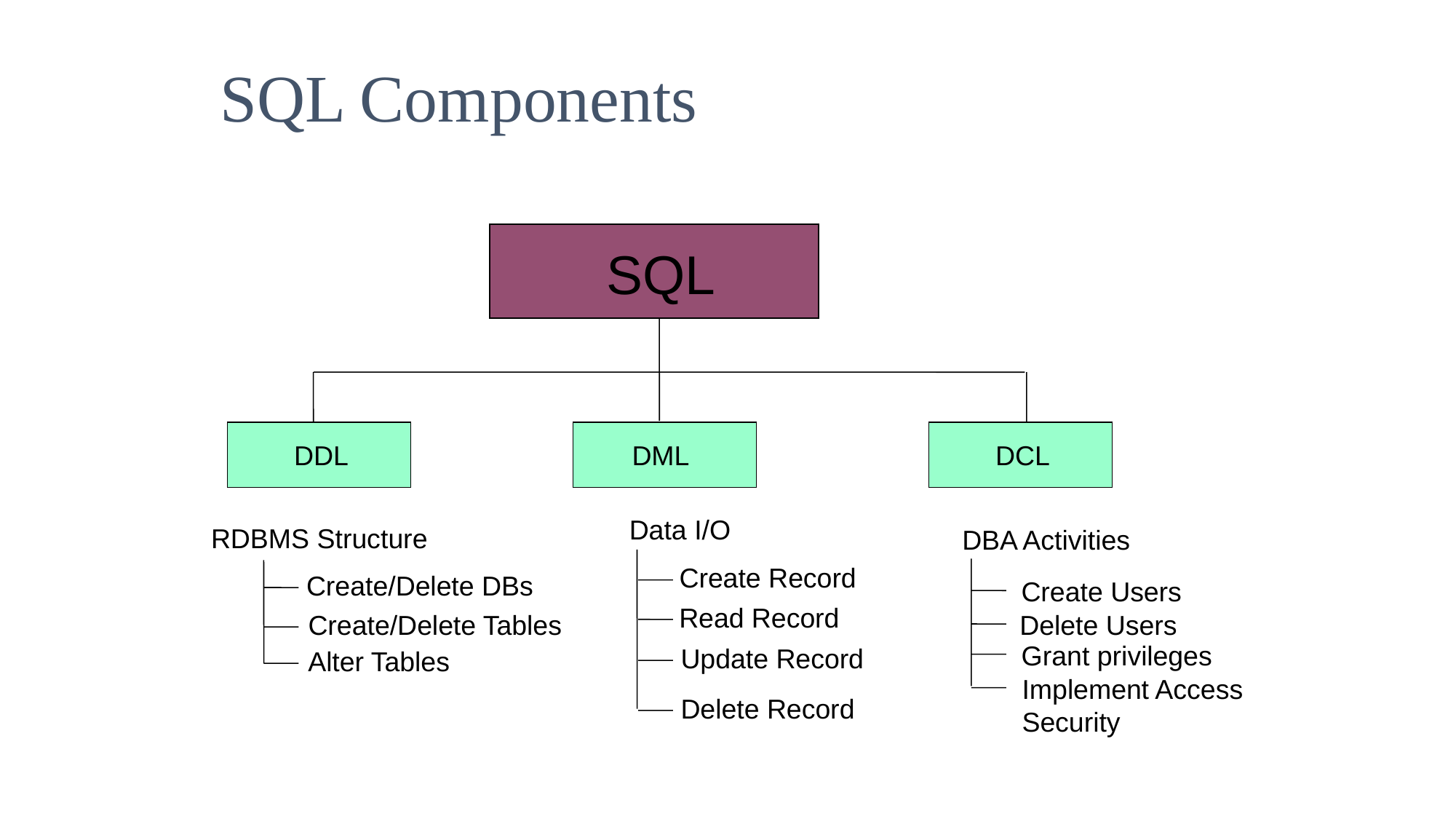

SQL Components

SQL

DDL
DML
DCL
Data I/O
RDBMS Structure
DBA Activities

Create Record

Create/Delete DBs
Create Users

Read Record
Create/Delete Tables
Delete Users

Grant privileges
Update Record
Alter Tables

Implement Access
Security
Delete Record